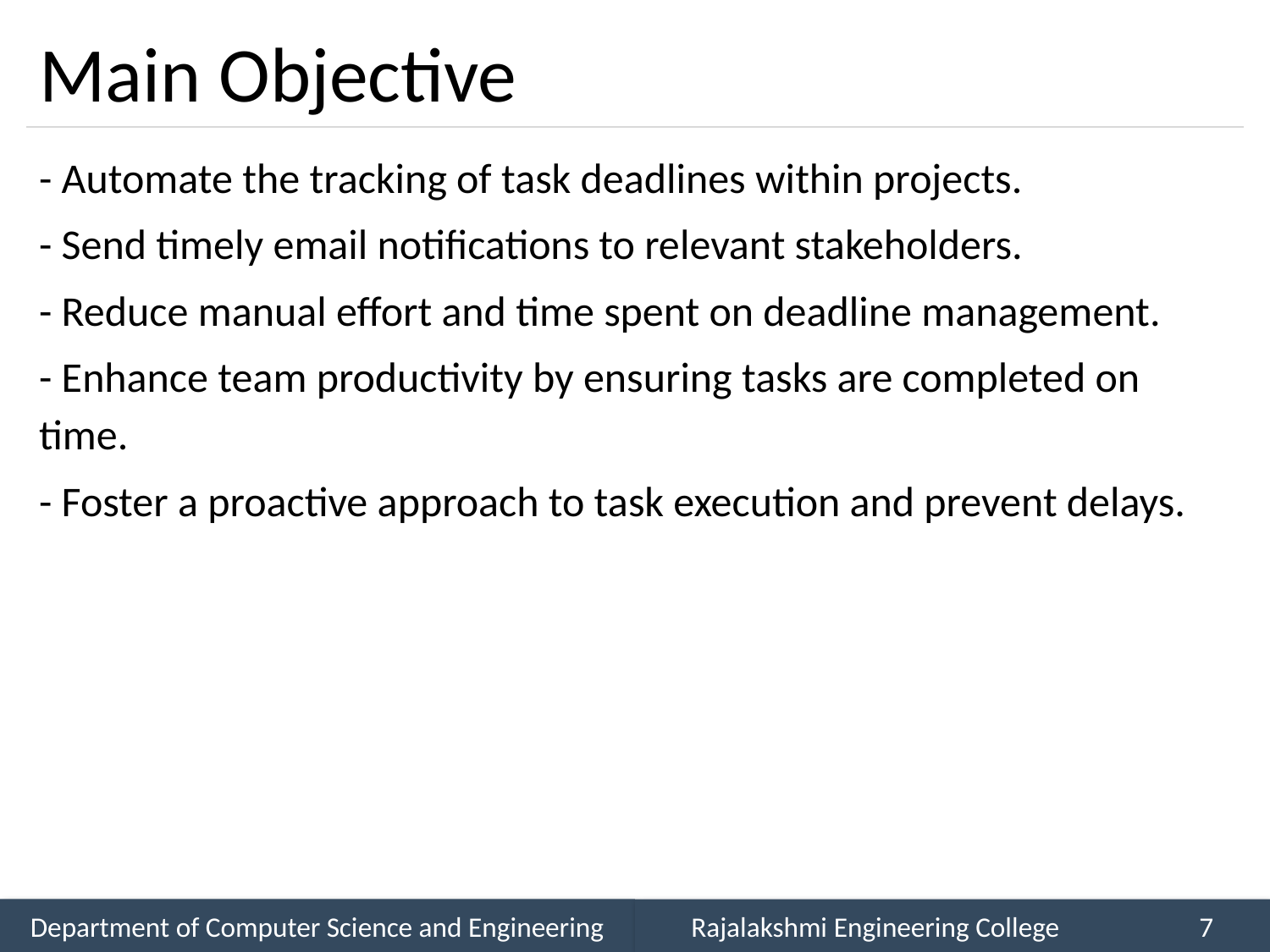

# Main Objective
- Automate the tracking of task deadlines within projects.
- Send timely email notifications to relevant stakeholders.
- Reduce manual effort and time spent on deadline management.
- Enhance team productivity by ensuring tasks are completed on time.
- Foster a proactive approach to task execution and prevent delays.